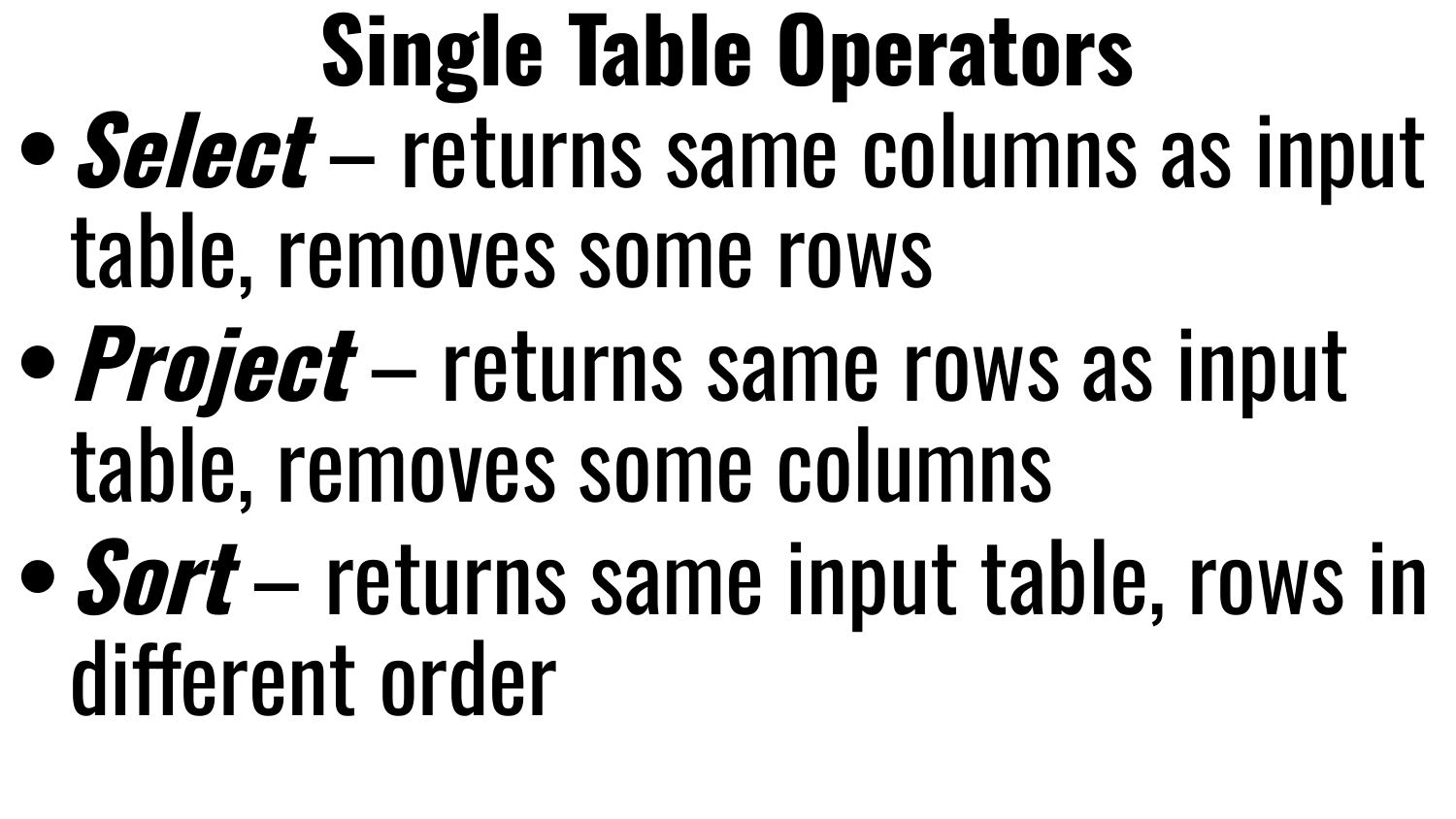

# Single Table Operators
Select – returns same columns as input table, removes some rows
Project – returns same rows as input table, removes some columns
Sort – returns same input table, rows in different order